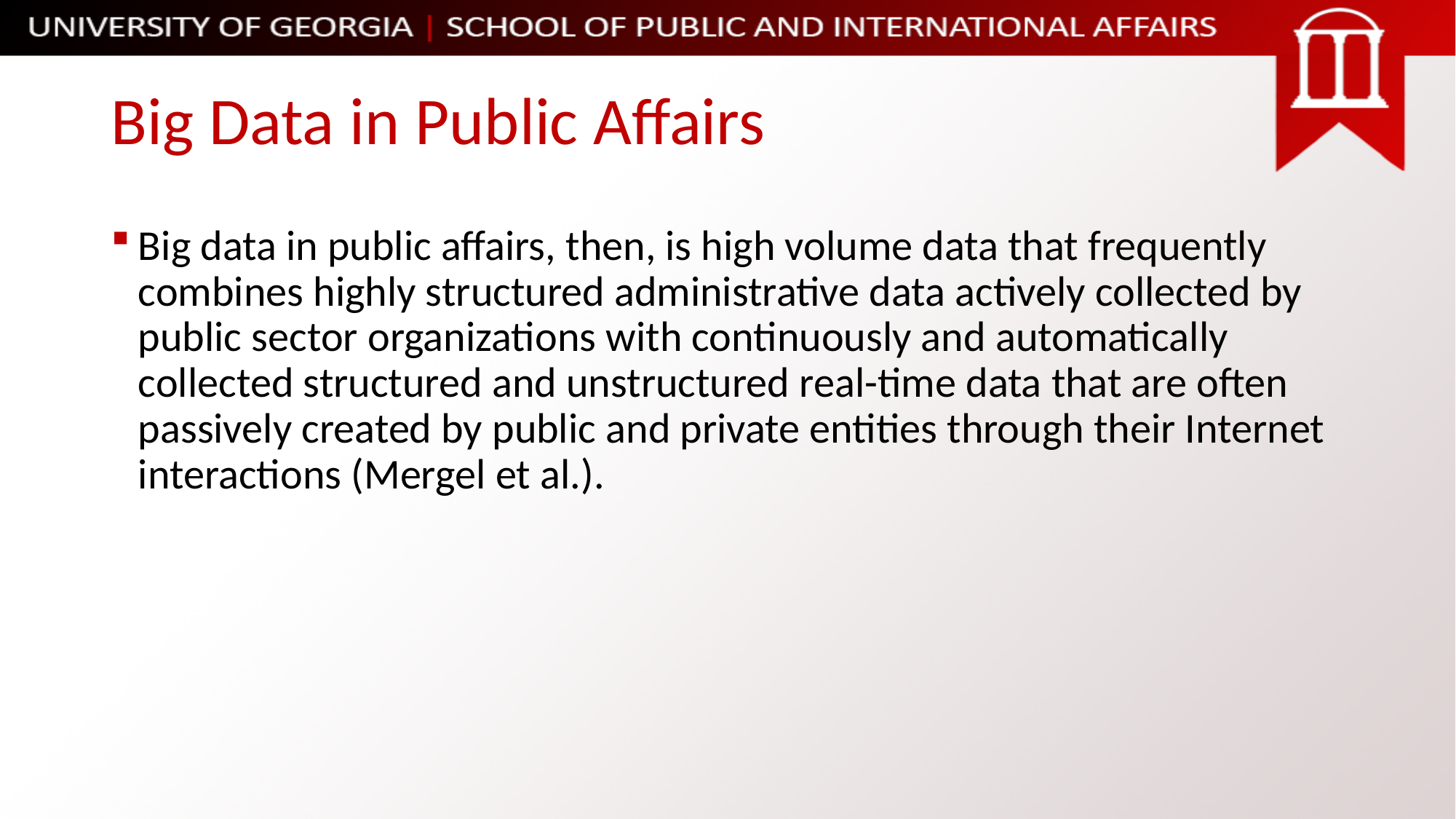

# Big Data in Public Affairs
Big data in public affairs, then, is high volume data that frequently combines highly structured administrative data actively collected by public sector organizations with continuously and automatically collected structured and unstructured real-time data that are often passively created by public and private entities through their Internet interactions (Mergel et al.).